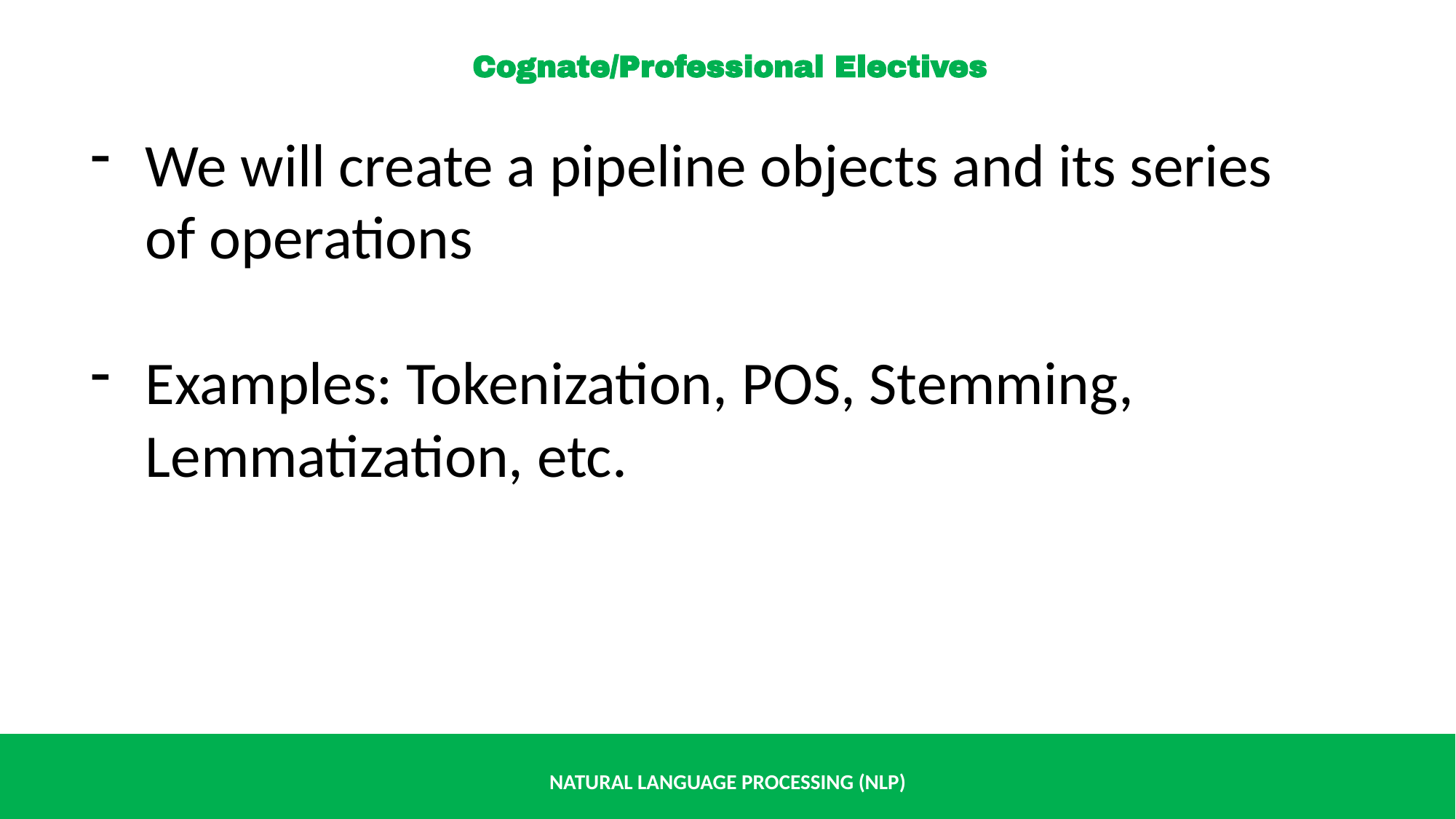

We will create a pipeline objects and its series of operations

Examples: Tokenization, POS, Stemming, Lemmatization, etc.